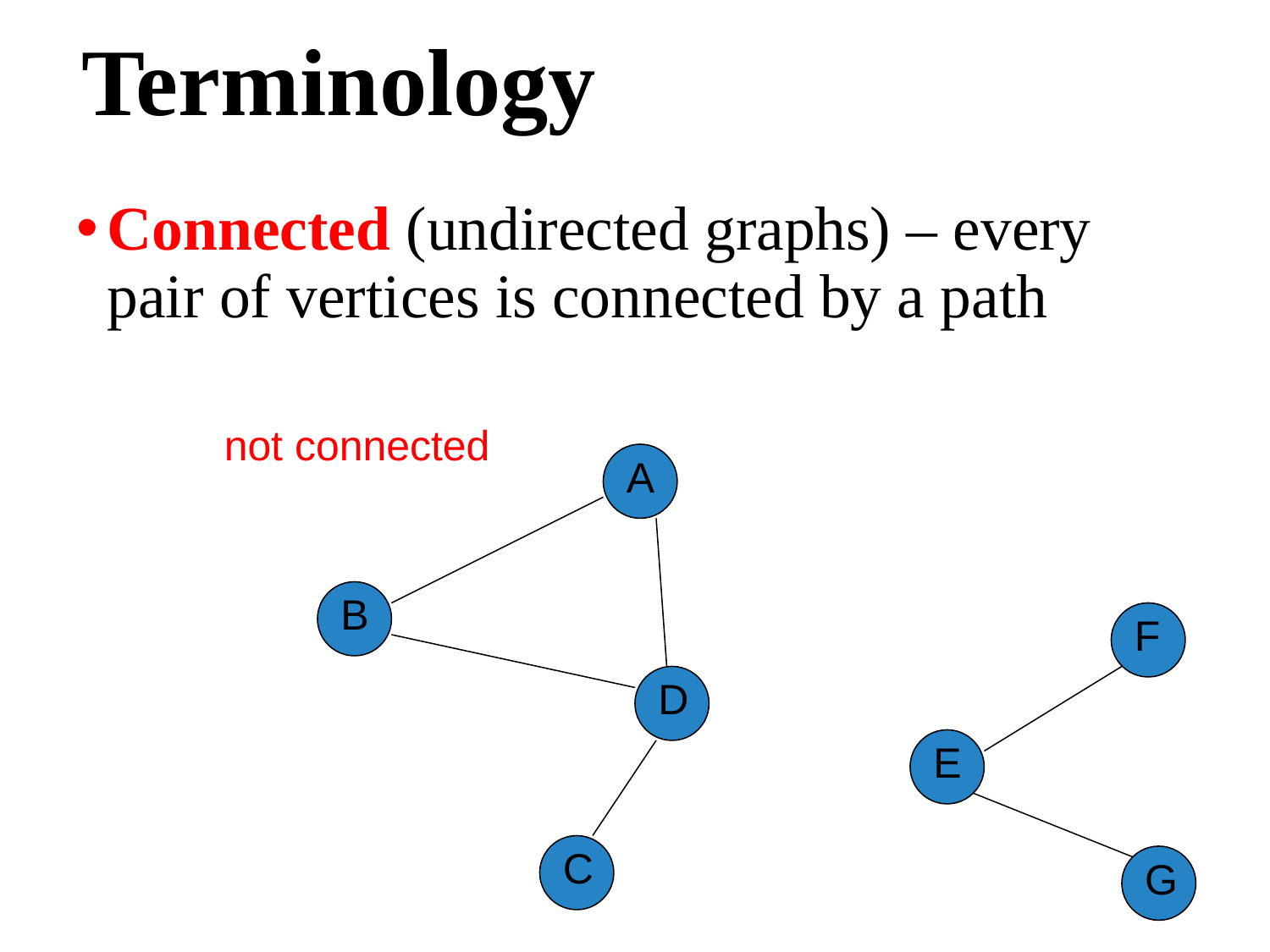

# Terminology
Connected (undirected graphs) – every pair of vertices is connected by a path
not connected

A

B

F

D

E

C

G